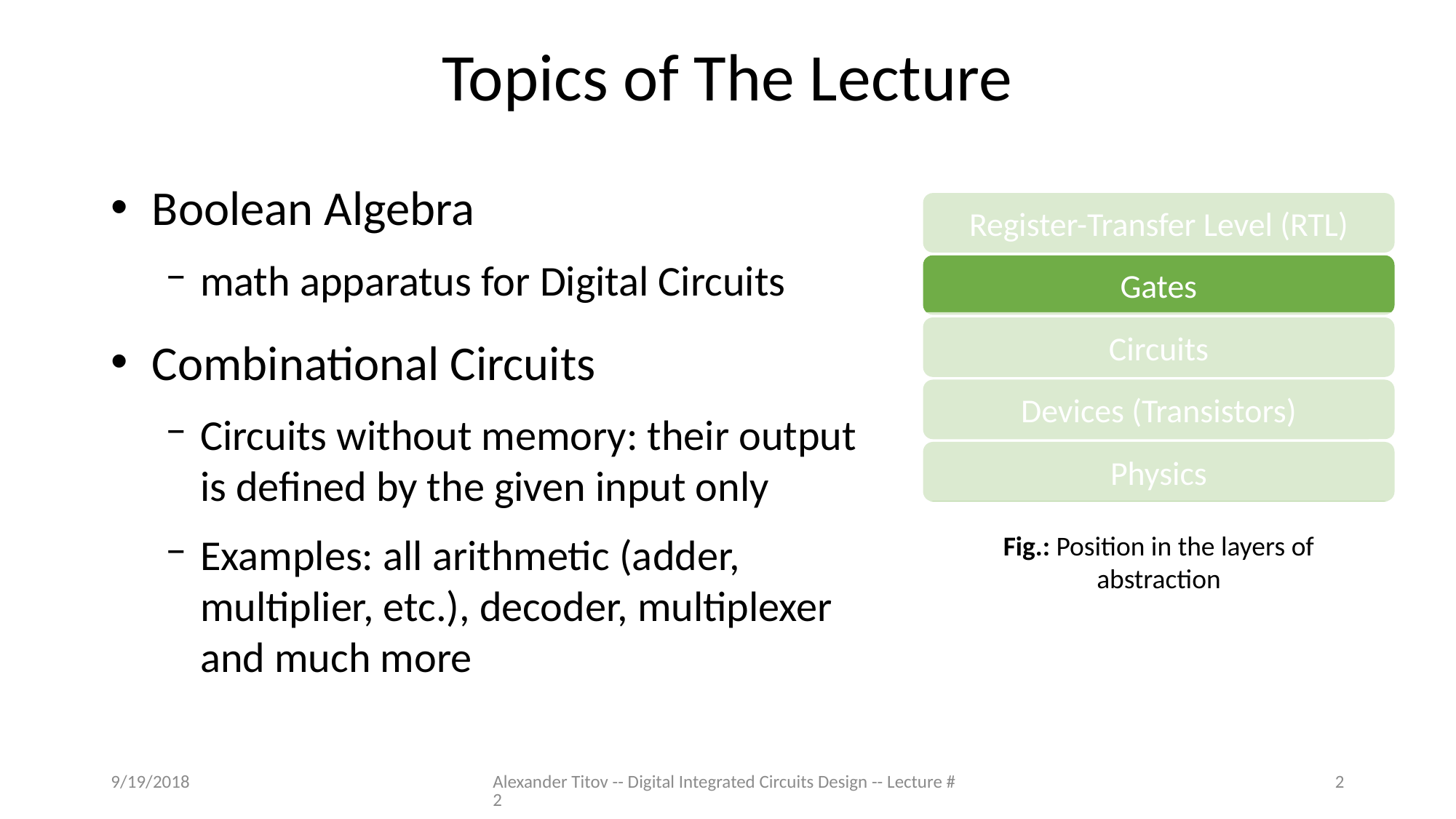

# Topics of The Lecture
Boolean Algebra
math apparatus for Digital Circuits
Combinational Circuits
Circuits without memory: their output is defined by the given input only
Examples: all arithmetic (adder, multiplier, etc.), decoder, multiplexer and much more

Register-Transfer Level (RTL)
Gates
Circuits
Devices (Transistors)
Physics

Fig.: Position in the layers of abstraction
9/19/2018
Alexander Titov -- Digital Integrated Circuits Design -- Lecture #2
2